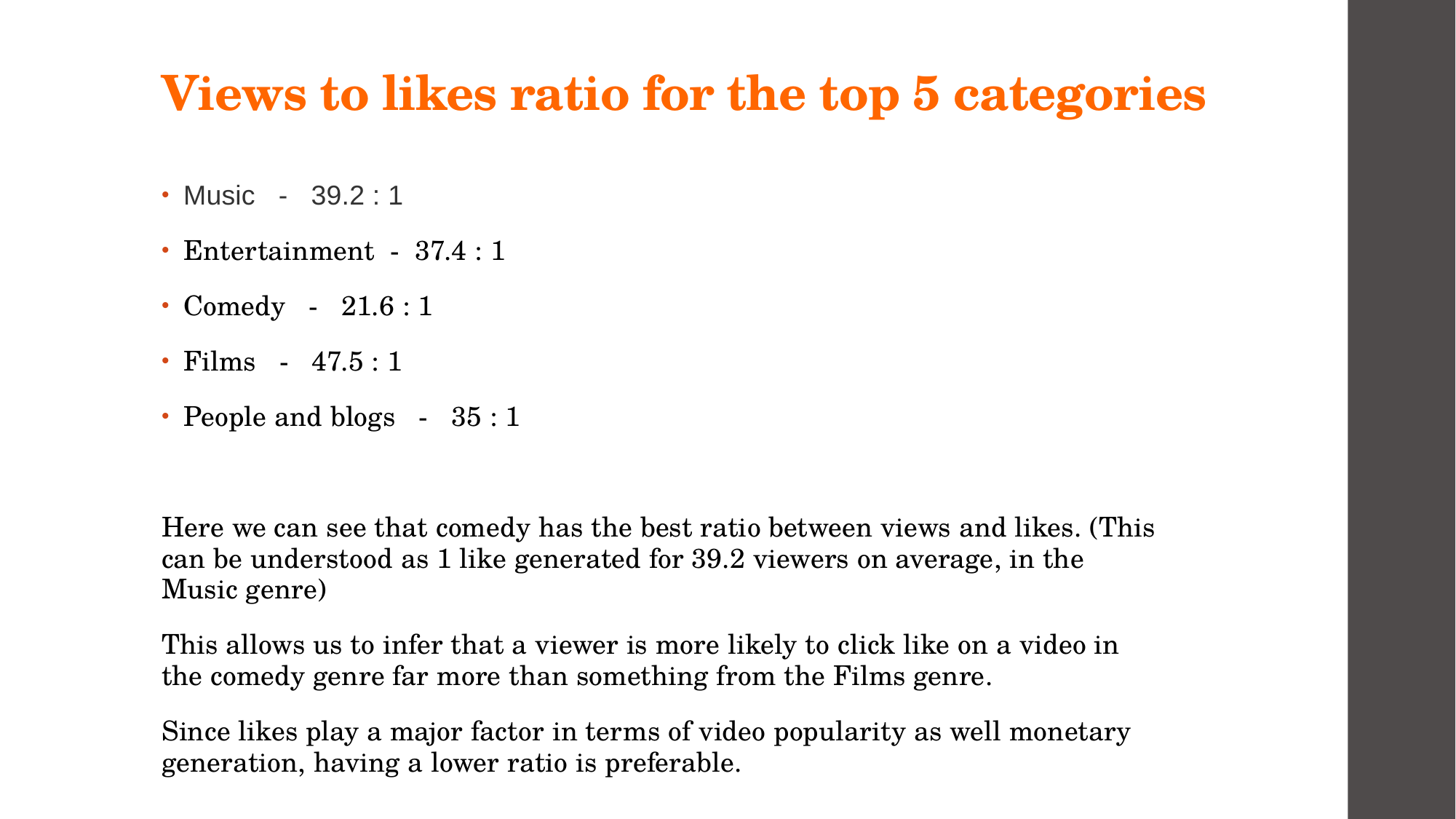

# Views to likes ratio for the top 5 categories
Music   -   39.2 : 1
Entertainment  -  37.4 : 1
Comedy   -   21.6 : 1
Films   -   47.5 : 1
People and blogs   -   35 : 1

Here we can see that comedy has the best ratio between views and likes. (This can be understood as 1 like generated for 39.2 viewers on average, in the Music genre)
This allows us to infer that a viewer is more likely to click like on a video in the comedy genre far more than something from the Films genre.
Since likes play a major factor in terms of video popularity as well monetary generation, having a lower ratio is preferable.